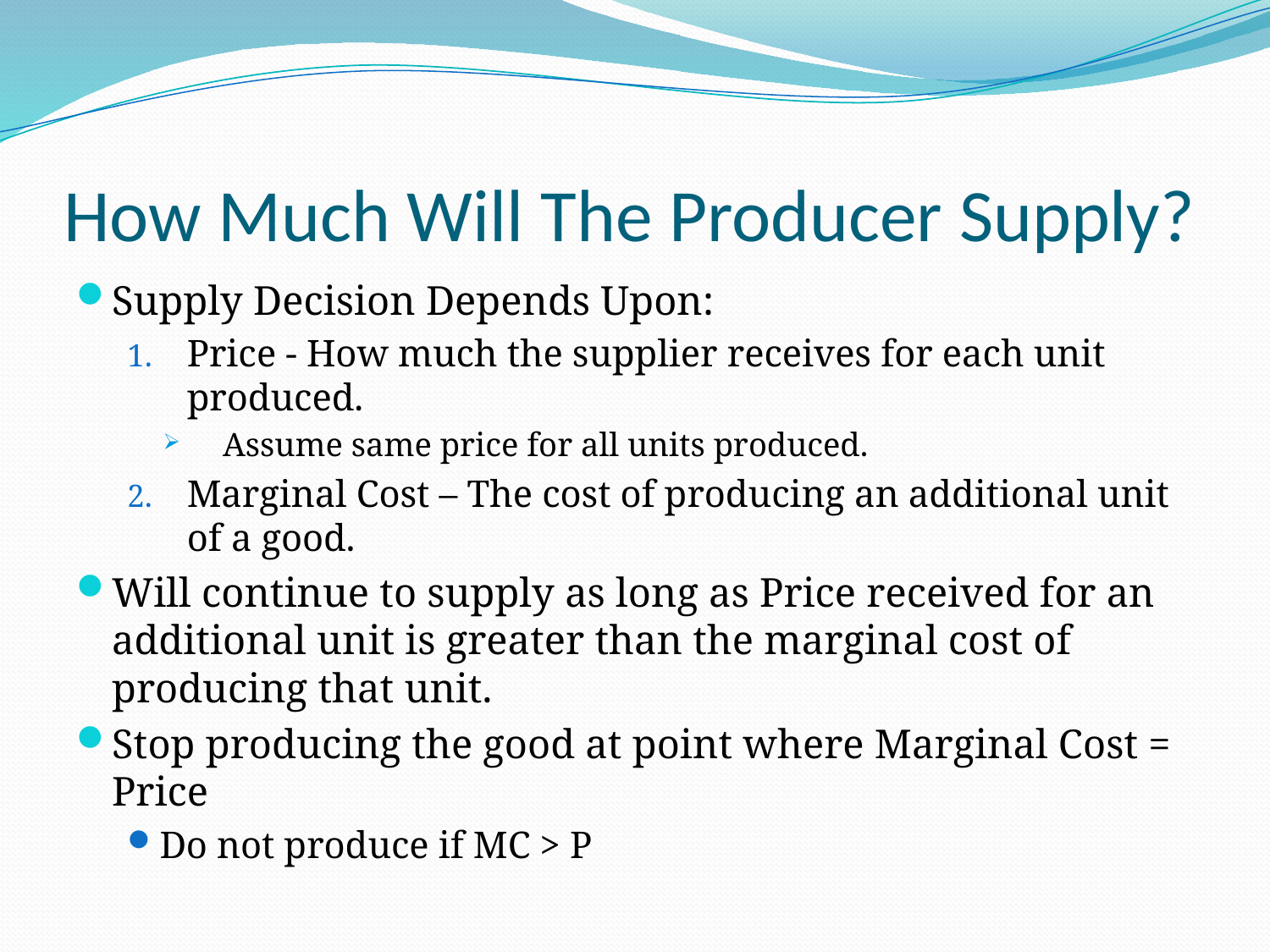

# How Much Will The Producer Supply?
Supply Decision Depends Upon:
Price - How much the supplier receives for each unit produced.
Assume same price for all units produced.
Marginal Cost – The cost of producing an additional unit of a good.
Will continue to supply as long as Price received for an additional unit is greater than the marginal cost of producing that unit.
Stop producing the good at point where Marginal Cost = Price
Do not produce if MC > P